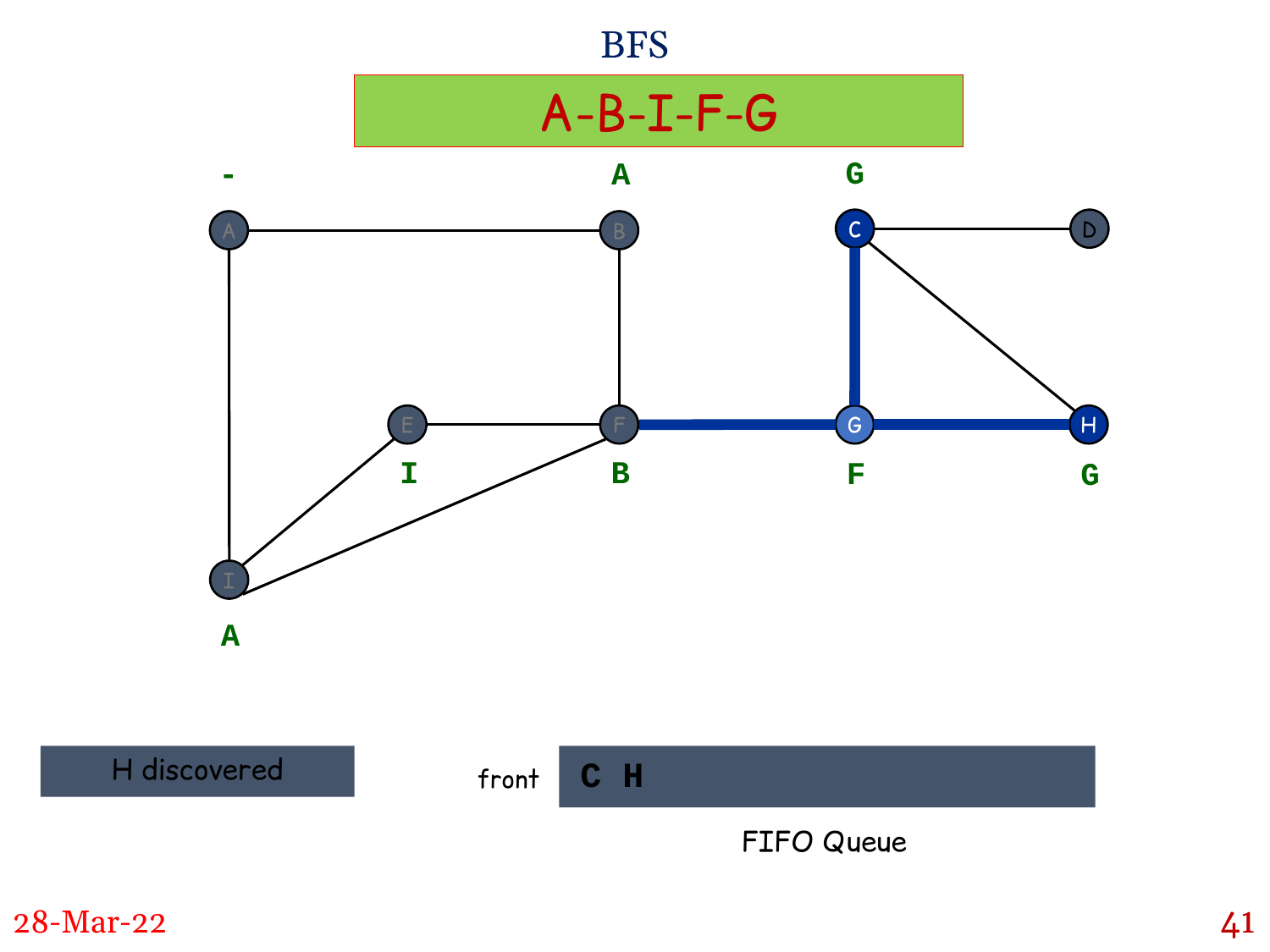

BFS
# Breadth First Search
A-B-I-F-G
G
A
-
C
D
A
B
E
F
G
H
I
B
F
G
I
A
H discovered
 C H
front
FIFO Queue
41
28-Mar-22